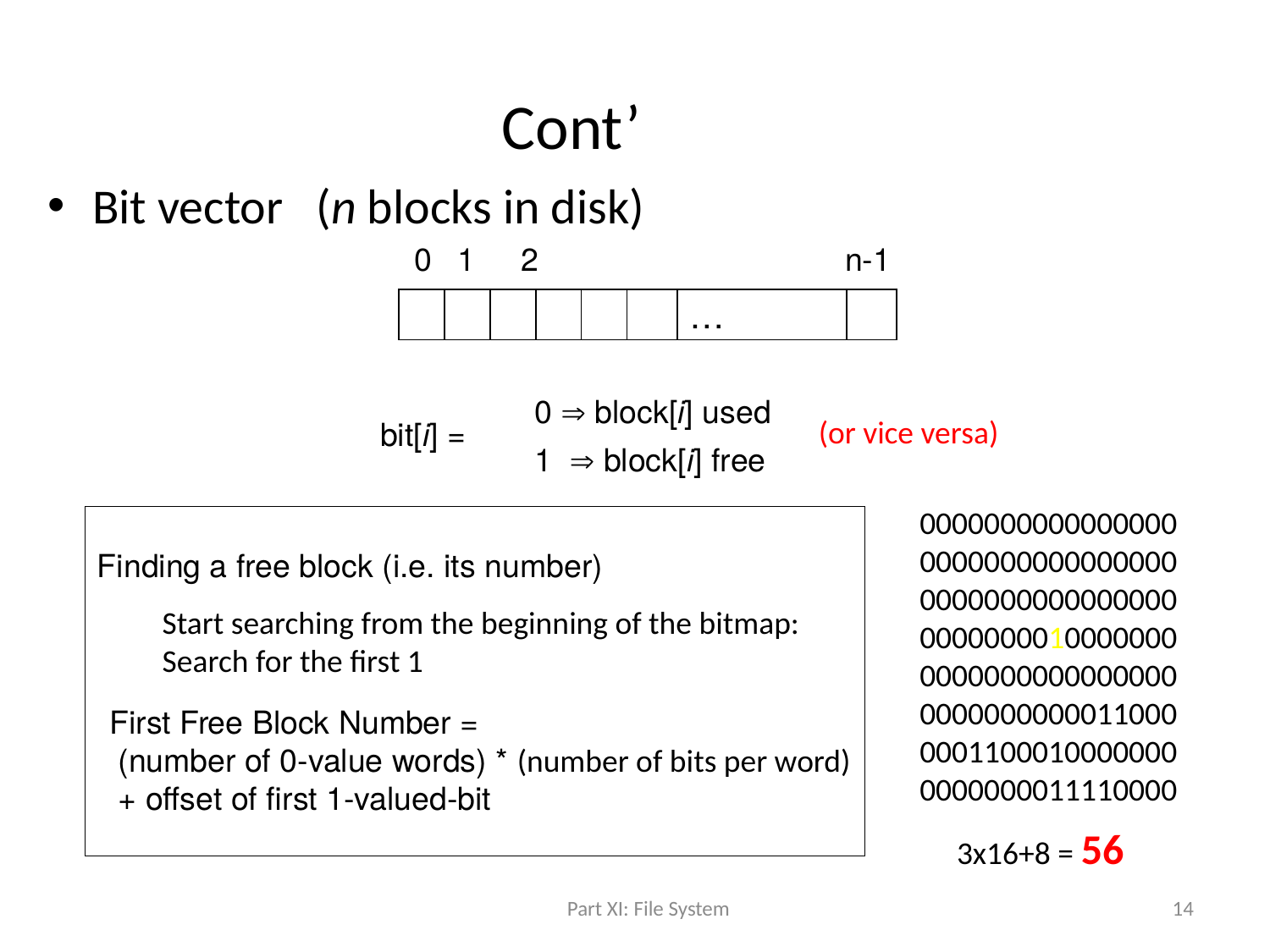

Cont’
Bit vector   (n blocks in disk)
0
1
2
n-1

…

0 ⇒ block[i] used
1  ⇒ block[i] free
(or vice versa)
bit[i] =
0000000000000000
0000000000000000
0000000000000000
0000000010000000
0000000000000000
0000000000011000
0001100010000000
0000000011110000

Finding a free block (i.e. its number)
Start searching from the beginning of the bitmap:
Search for the first 1
First Free Block Number =
 (number of 0-value words) * (number of bits per word)
 + offset of first 1-valued-bit
3x16+8 = 56
Part XI: File System
14